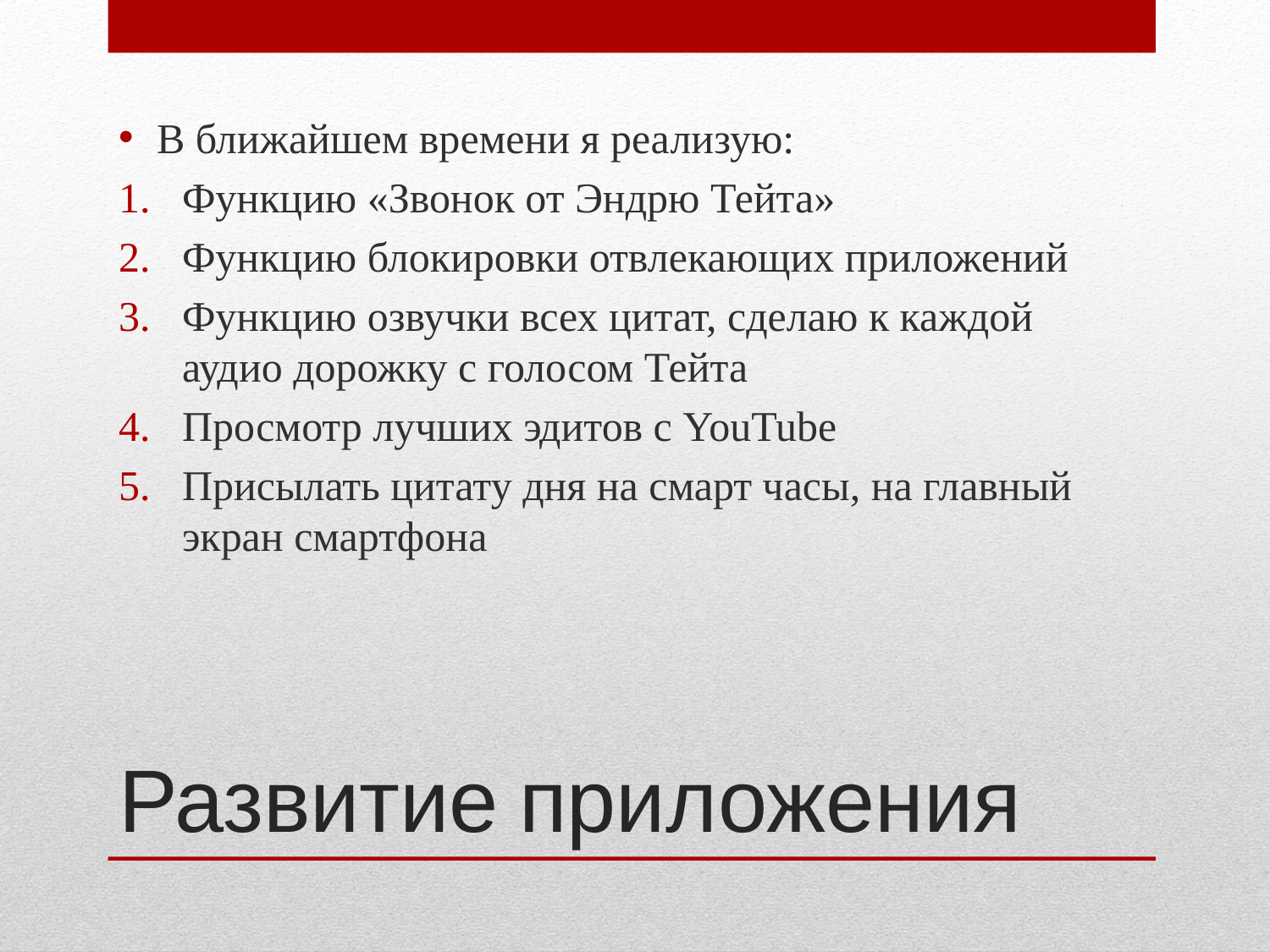

В ближайшем времени я реализую:
Функцию «Звонок от Эндрю Тейта»
Функцию блокировки отвлекающих приложений
Функцию озвучки всех цитат, сделаю к каждой аудио дорожку с голосом Тейта
Просмотр лучших эдитов с YouTube
Присылать цитату дня на смарт часы, на главный экран смартфона

# Развитие приложения